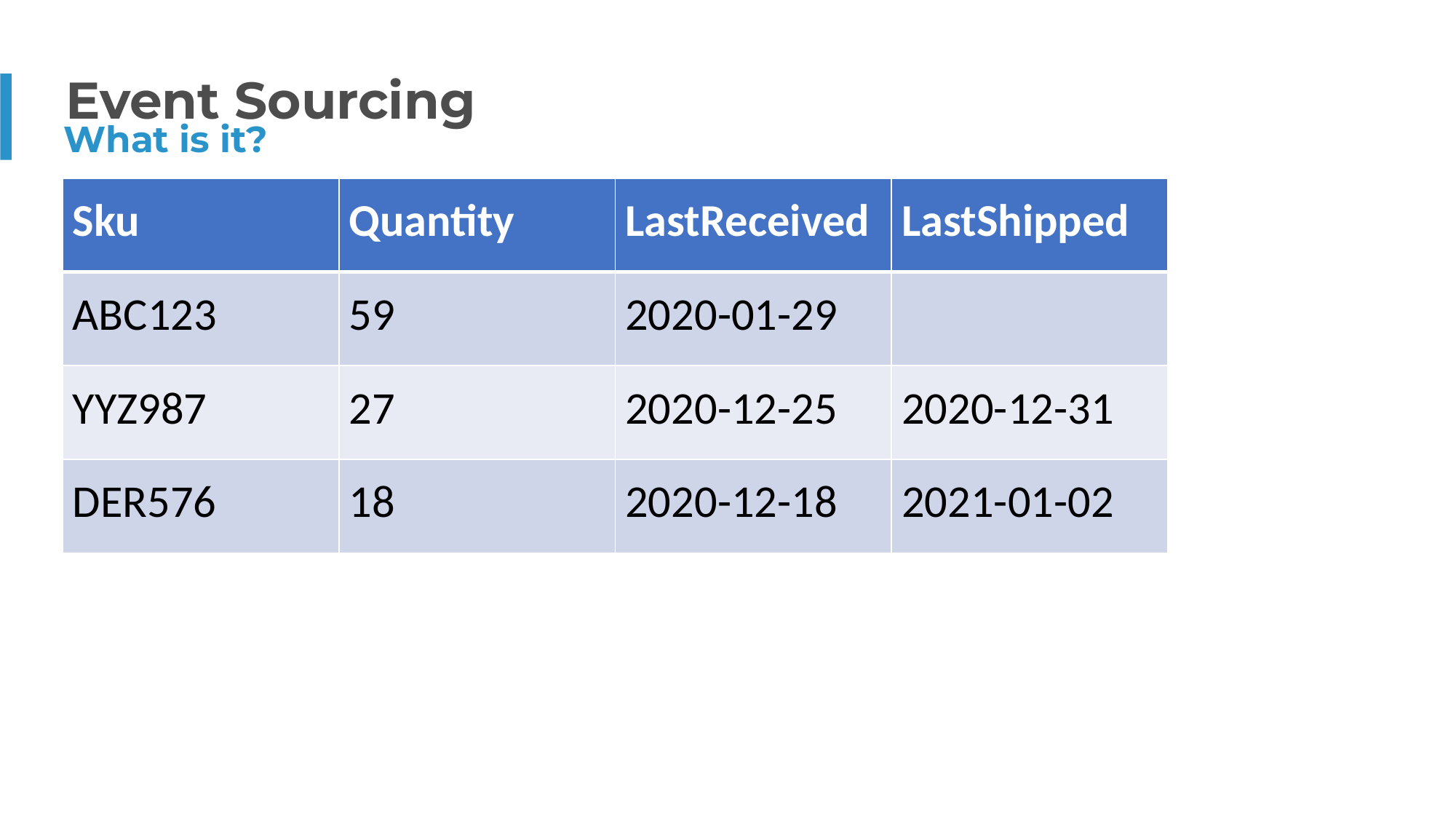

Event Sourcing

What is it?
| Sku | Quantity | LastReceived | LastShipped |
| --- | --- | --- | --- |
| ABC123 | 59 | 2020-01-29 |  |
| YYZ987 | 27 | 2020-12-25 | 2020-12-31 |
| DER576 | 18 | 2020-12-18 | 2021-01-02 |